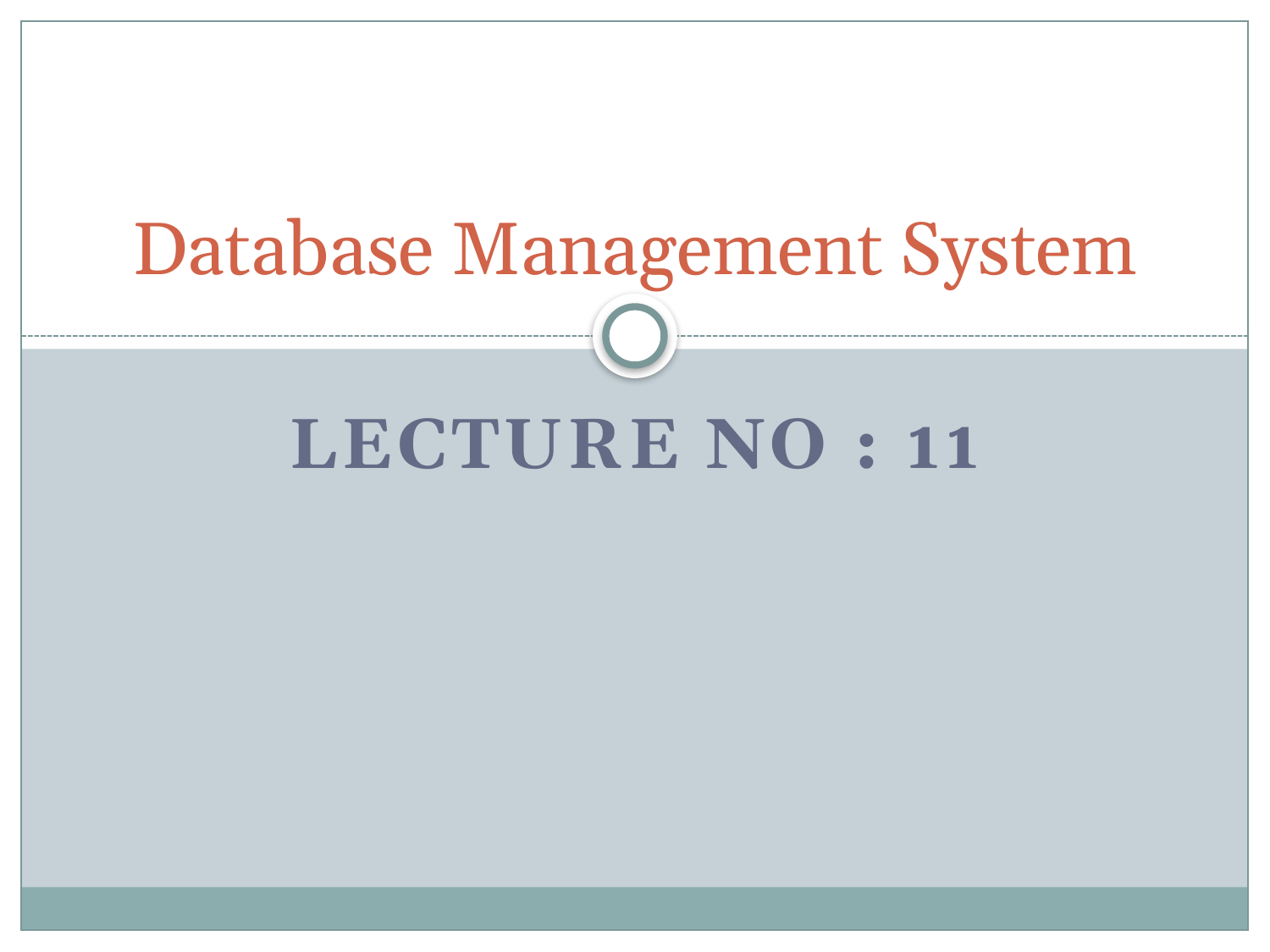

# Database Management System
Lecture No : 11